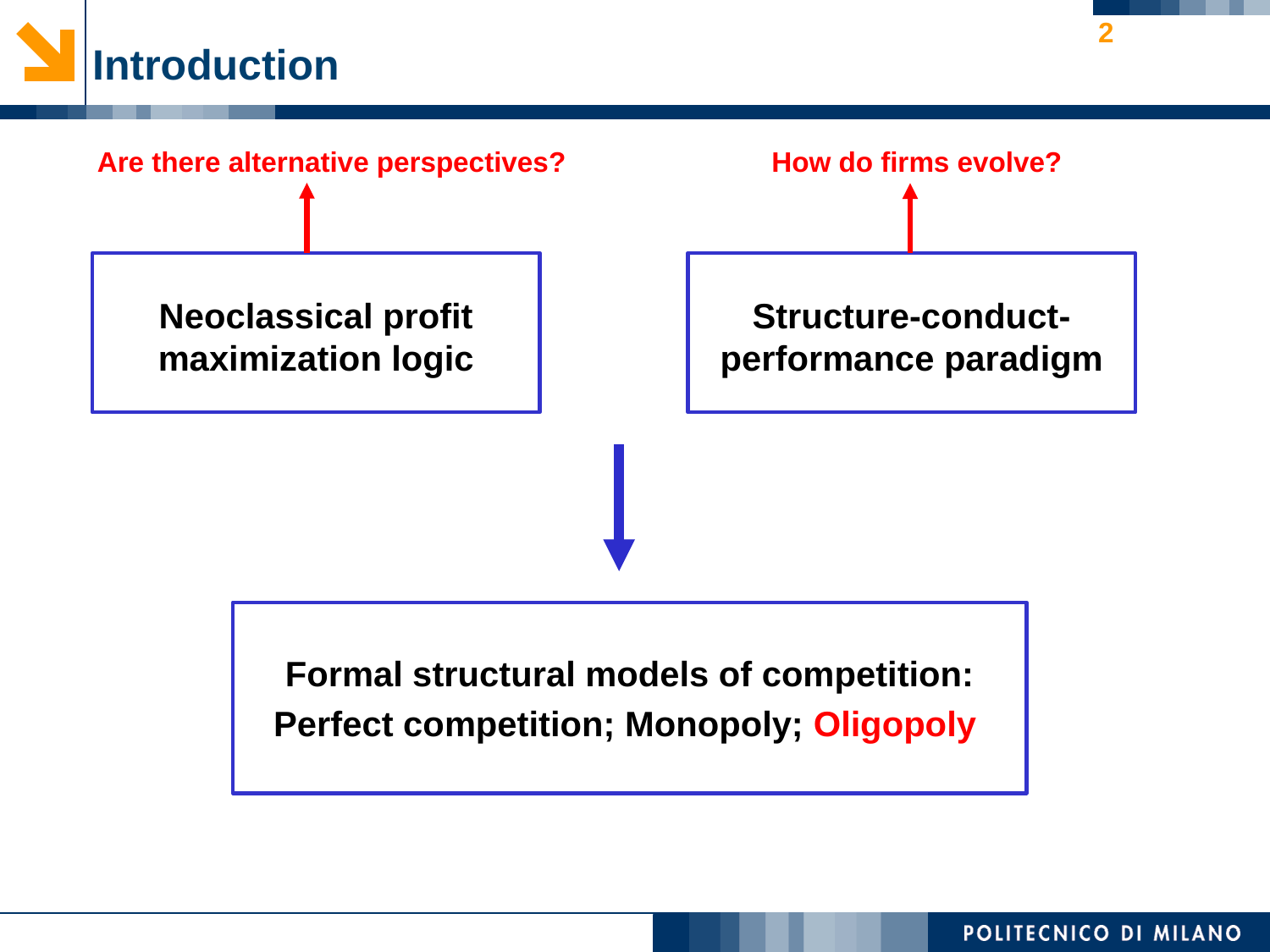

2
# Introduction

Are there alternative perspectives?
How do firms evolve?

Neoclassical profit maximization logic

Structure-conduct-performance paradigm

Formal structural models of competition:
Perfect competition; Monopoly; Oligopoly